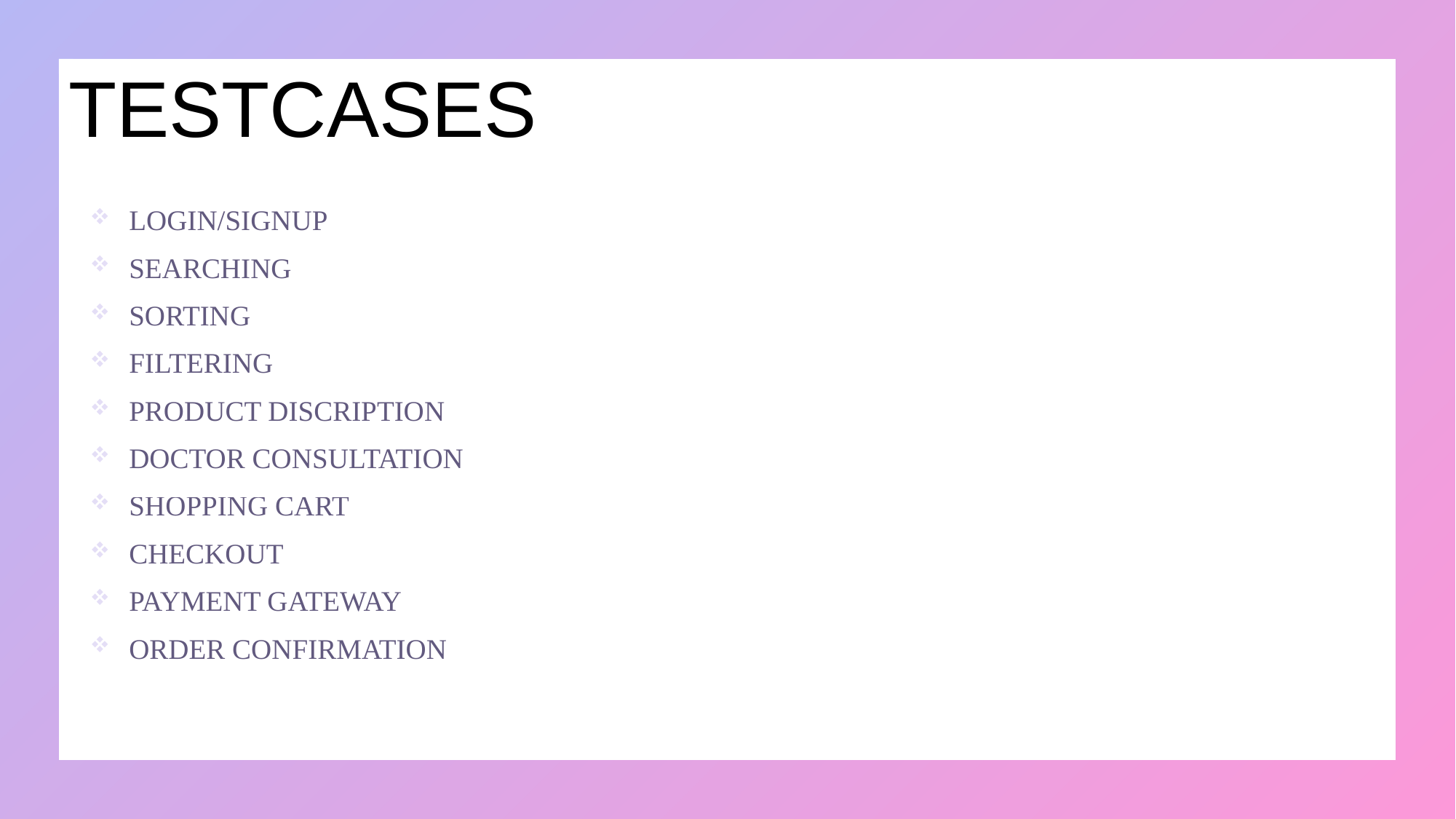

# TESTCASES
LOGIN/SIGNUP
SEARCHING
SORTING
FILTERING
PRODUCT DISCRIPTION
DOCTOR CONSULTATION
SHOPPING CART
CHECKOUT
PAYMENT GATEWAY
ORDER CONFIRMATION